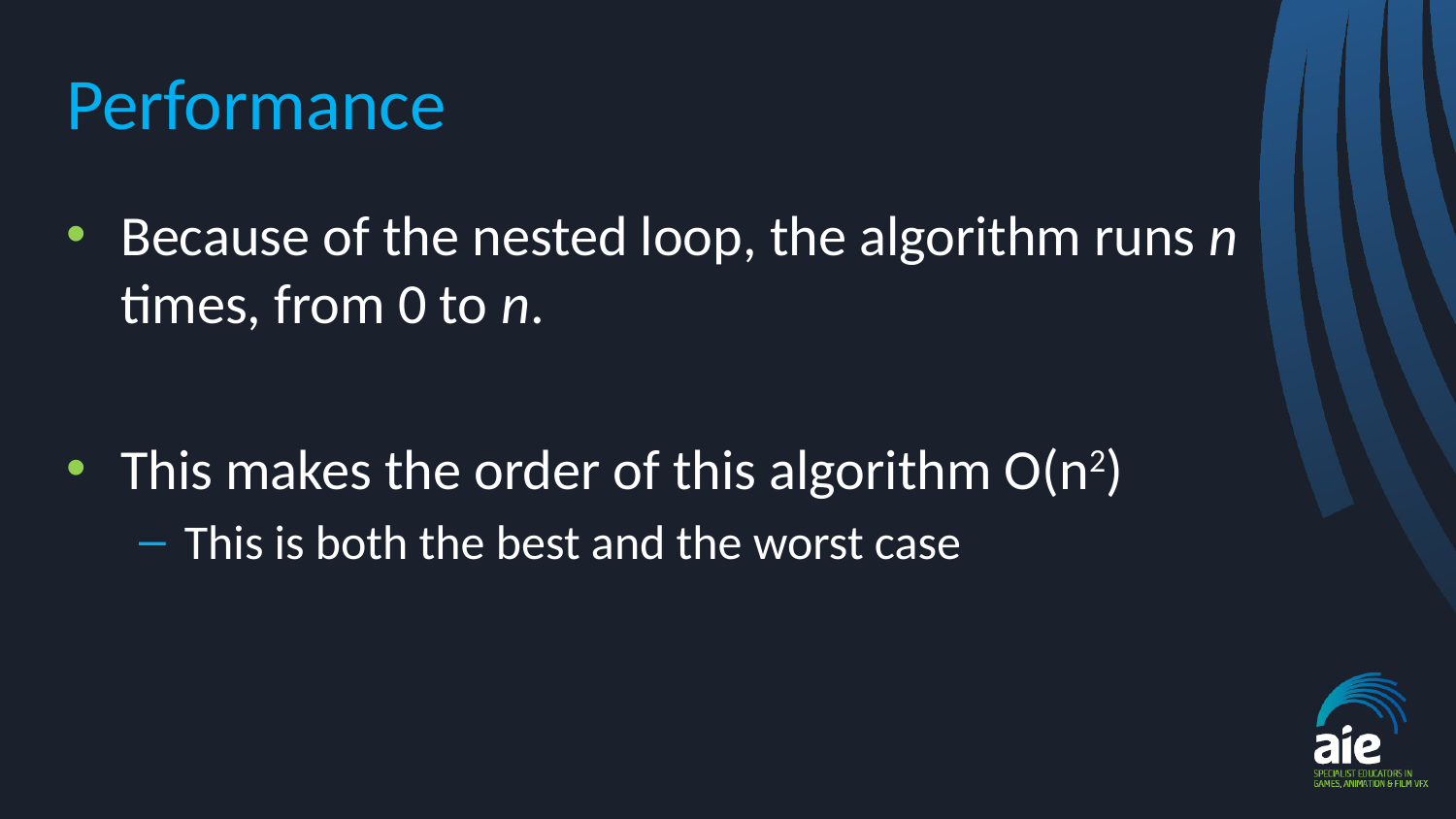

# Performance
Because of the nested loop, the algorithm runs n times, from 0 to n.

This makes the order of this algorithm O(n2)
This is both the best and the worst case